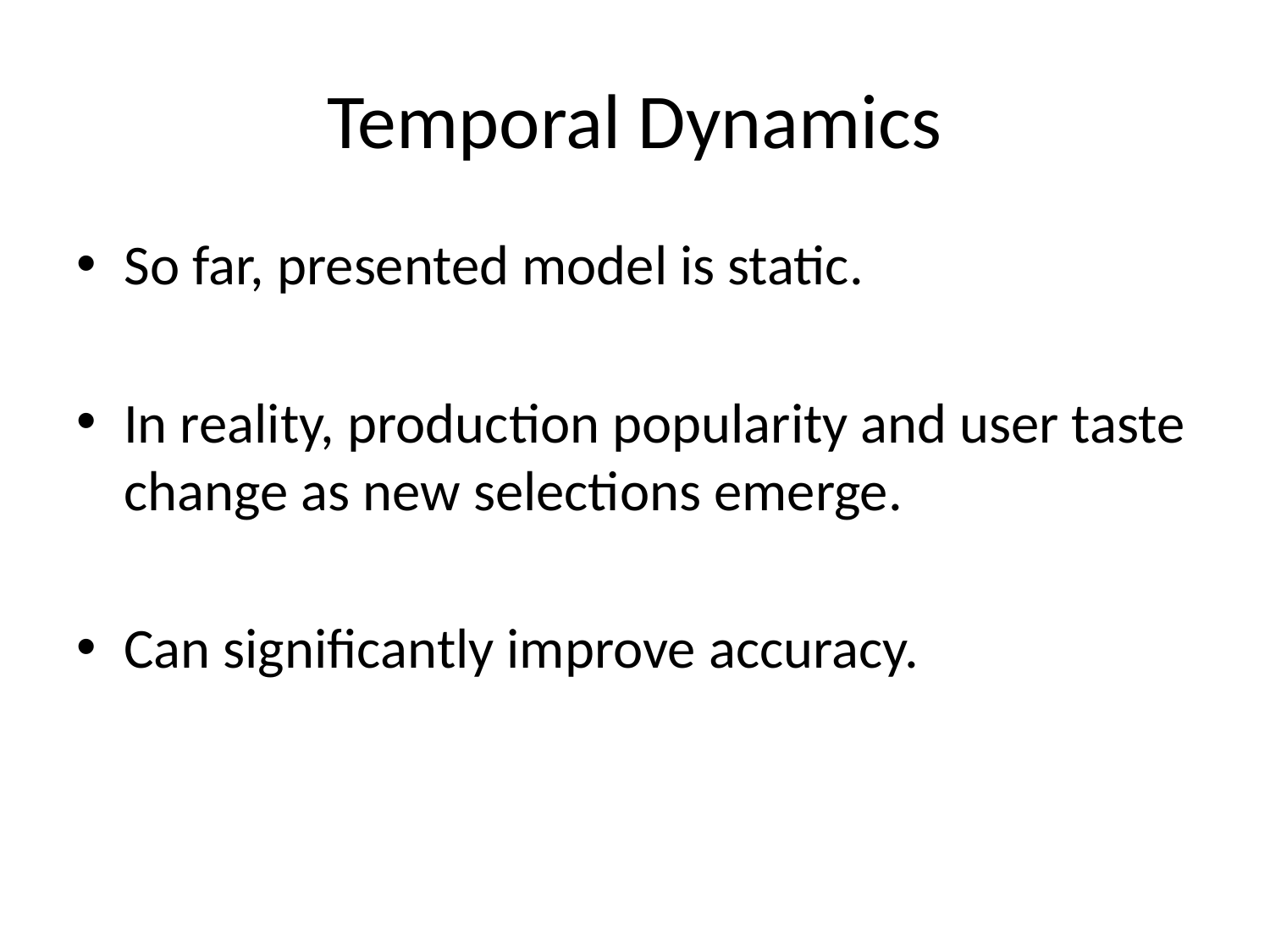

# Temporal Dynamics
So far, presented model is static.

In reality, production popularity and user taste change as new selections emerge.

Can significantly improve accuracy.